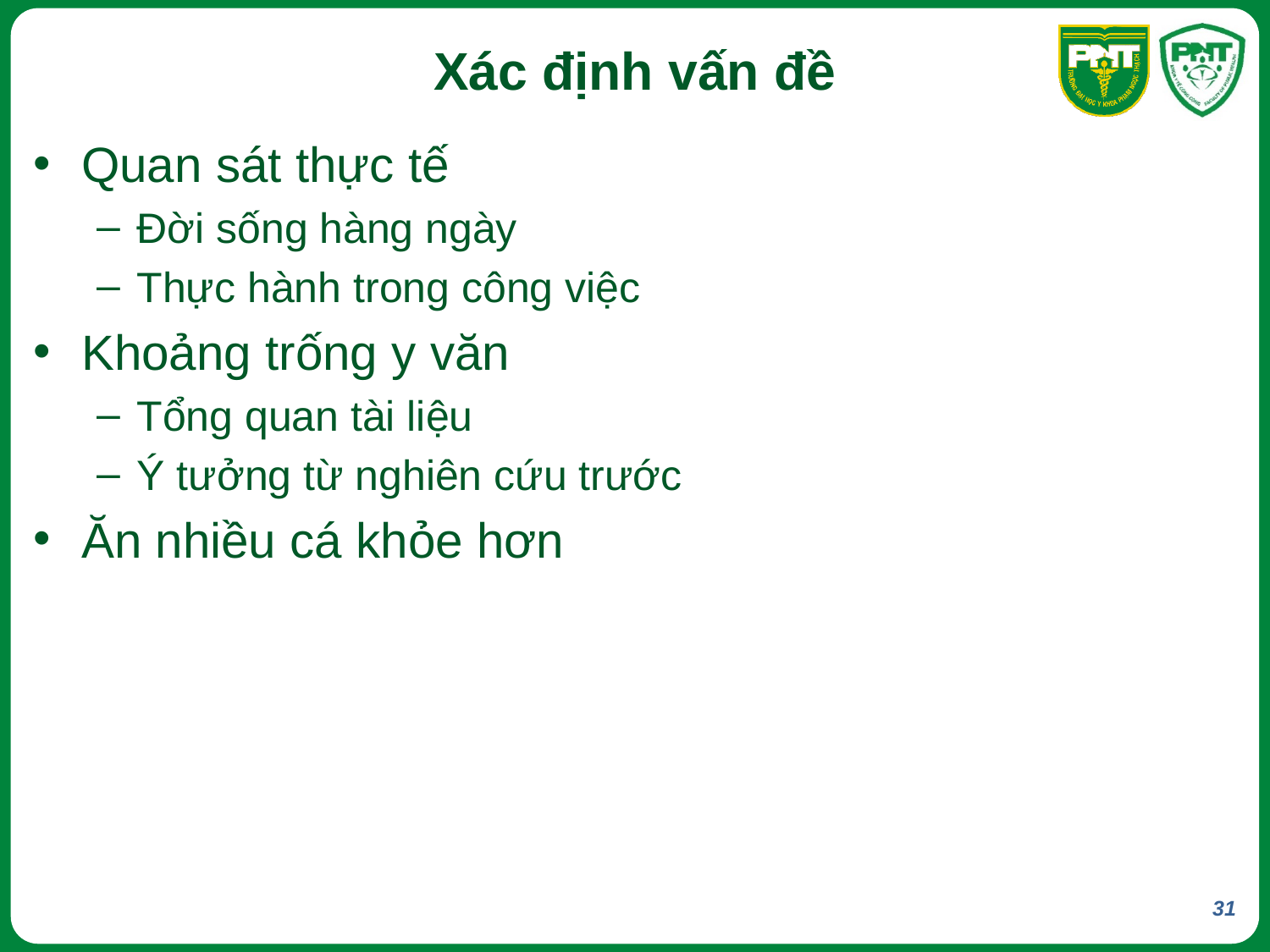

# Xác định vấn đề
Quan sát thực tế
Đời sống hàng ngày
Thực hành trong công việc
Khoảng trống y văn
Tổng quan tài liệu
Ý tưởng từ nghiên cứu trước
Ăn nhiều cá khỏe hơn

31